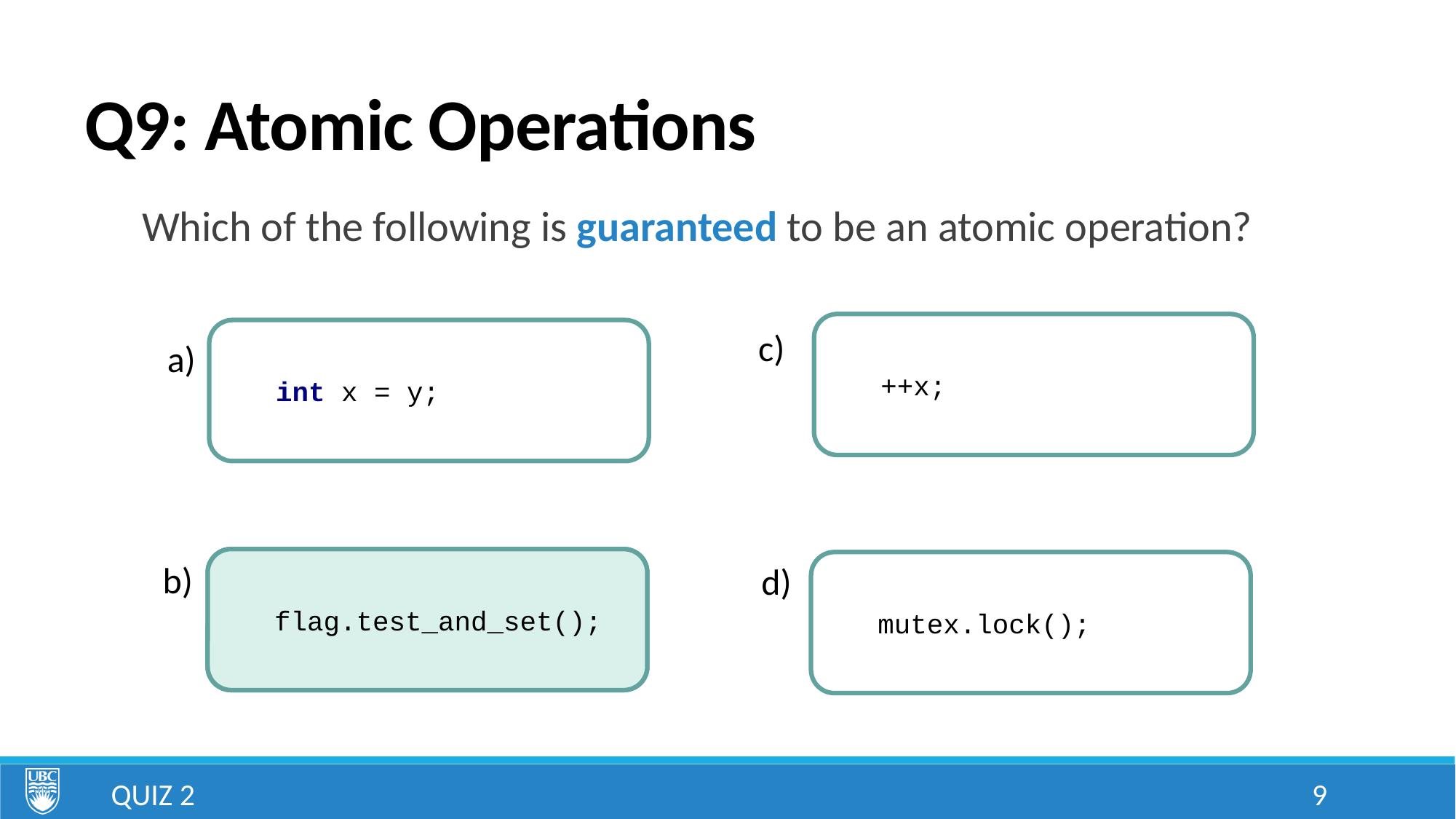

# Q9: Atomic Operations
Which of the following is guaranteed to be an atomic operation?

   ++x;
   int x = y;
c)
a)
   flag.test_and_set();
   flag.test_and_set();
b)
   mutex.lock();
d)
Quiz 2
9